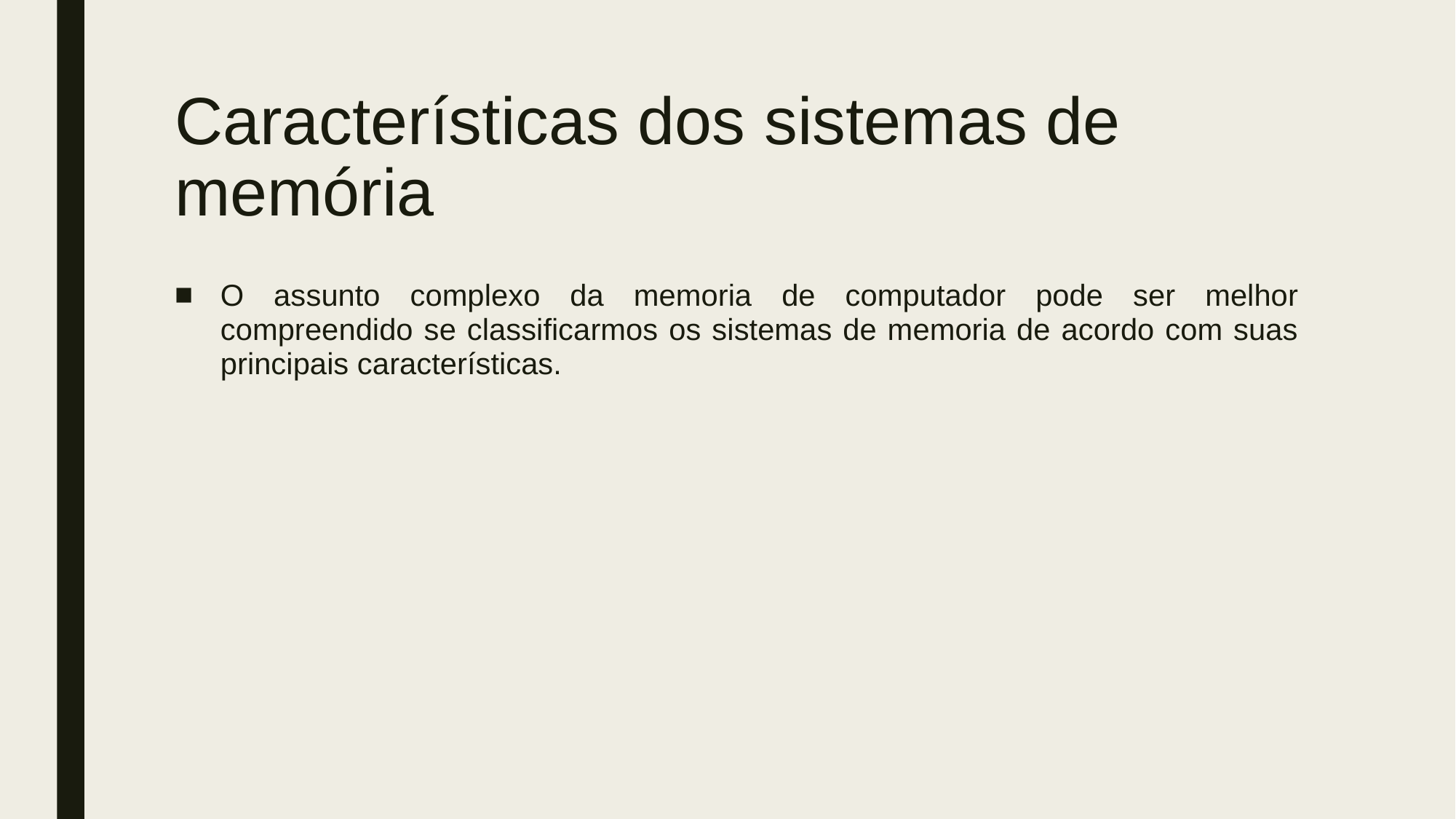

# Características dos sistemas de memória
O assunto complexo da memoria de computador pode ser melhor compreendido se classificarmos os sistemas de memoria de acordo com suas principais características.